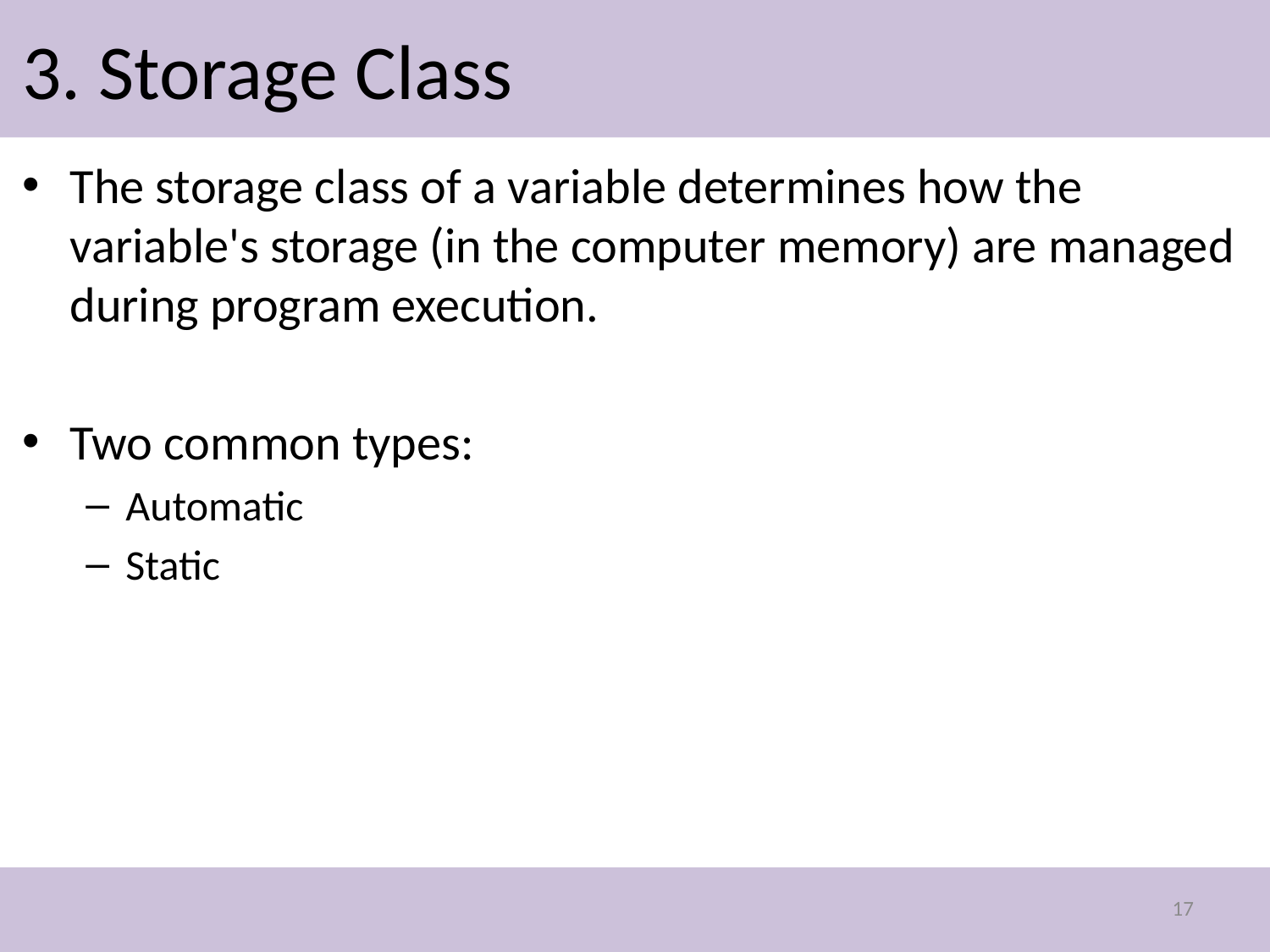

# 3. Storage Class
The storage class of a variable determines how the variable's storage (in the computer memory) are managed during program execution.

Two common types:
Automatic
Static
17